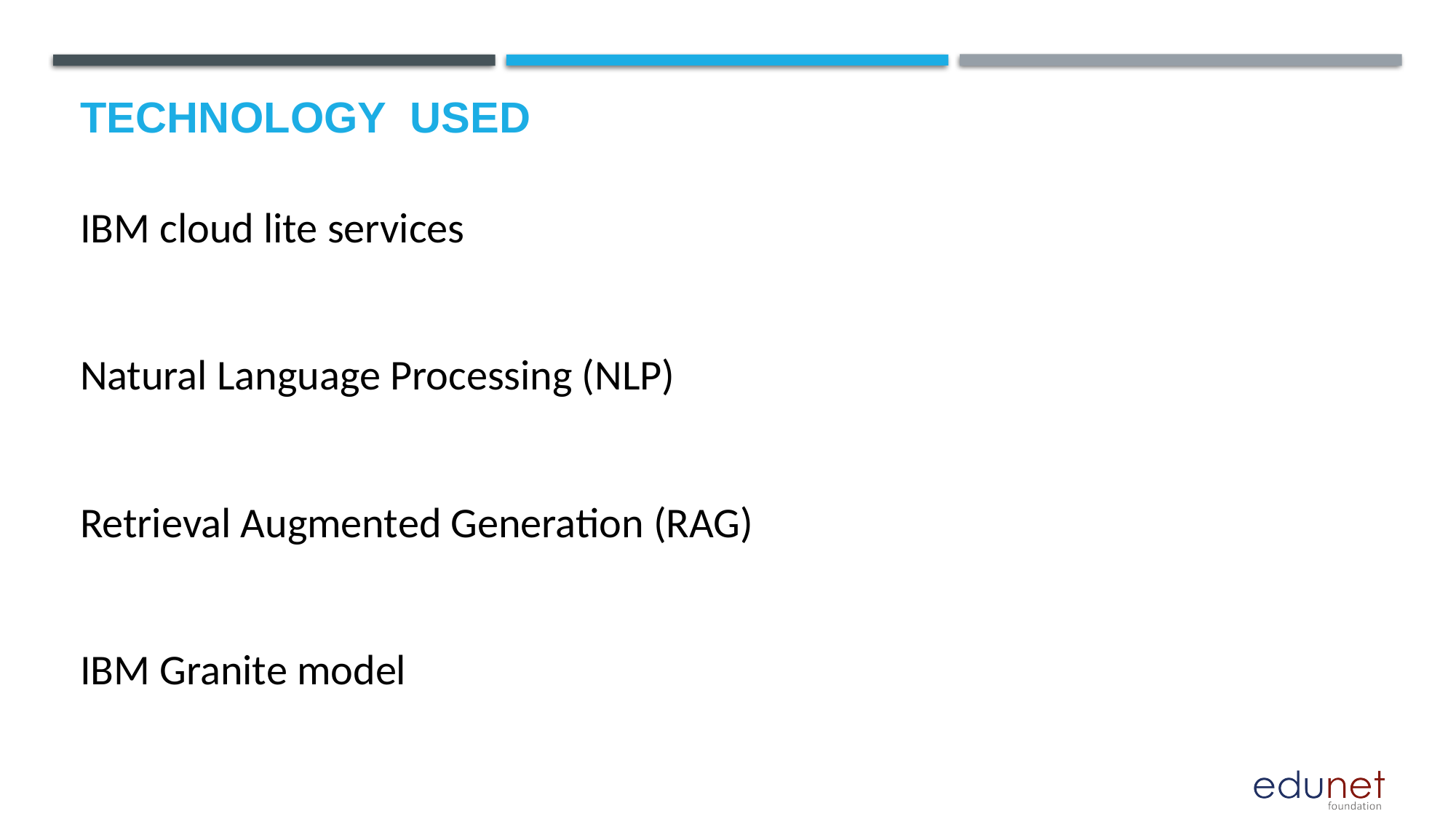

# Technology  used
IBM cloud lite services

Natural Language Processing (NLP)

Retrieval Augmented Generation (RAG)

IBM Granite model